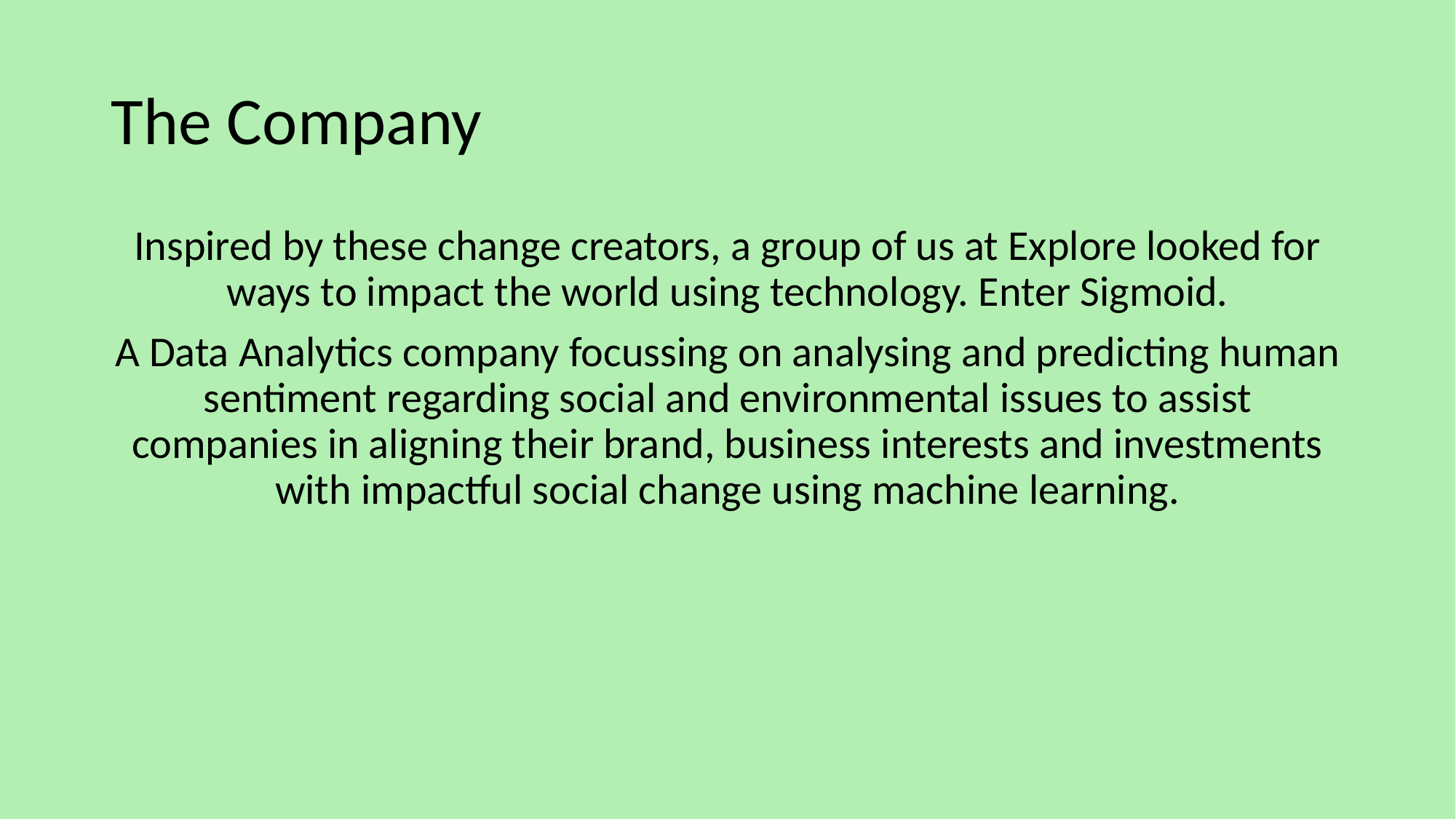

# The Company
Inspired by these change creators, a group of us at Explore looked for ways to impact the world using technology. Enter Sigmoid.
A Data Analytics company focussing on analysing and predicting human sentiment regarding social and environmental issues to assist companies in aligning their brand, business interests and investments with impactful social change using machine learning.